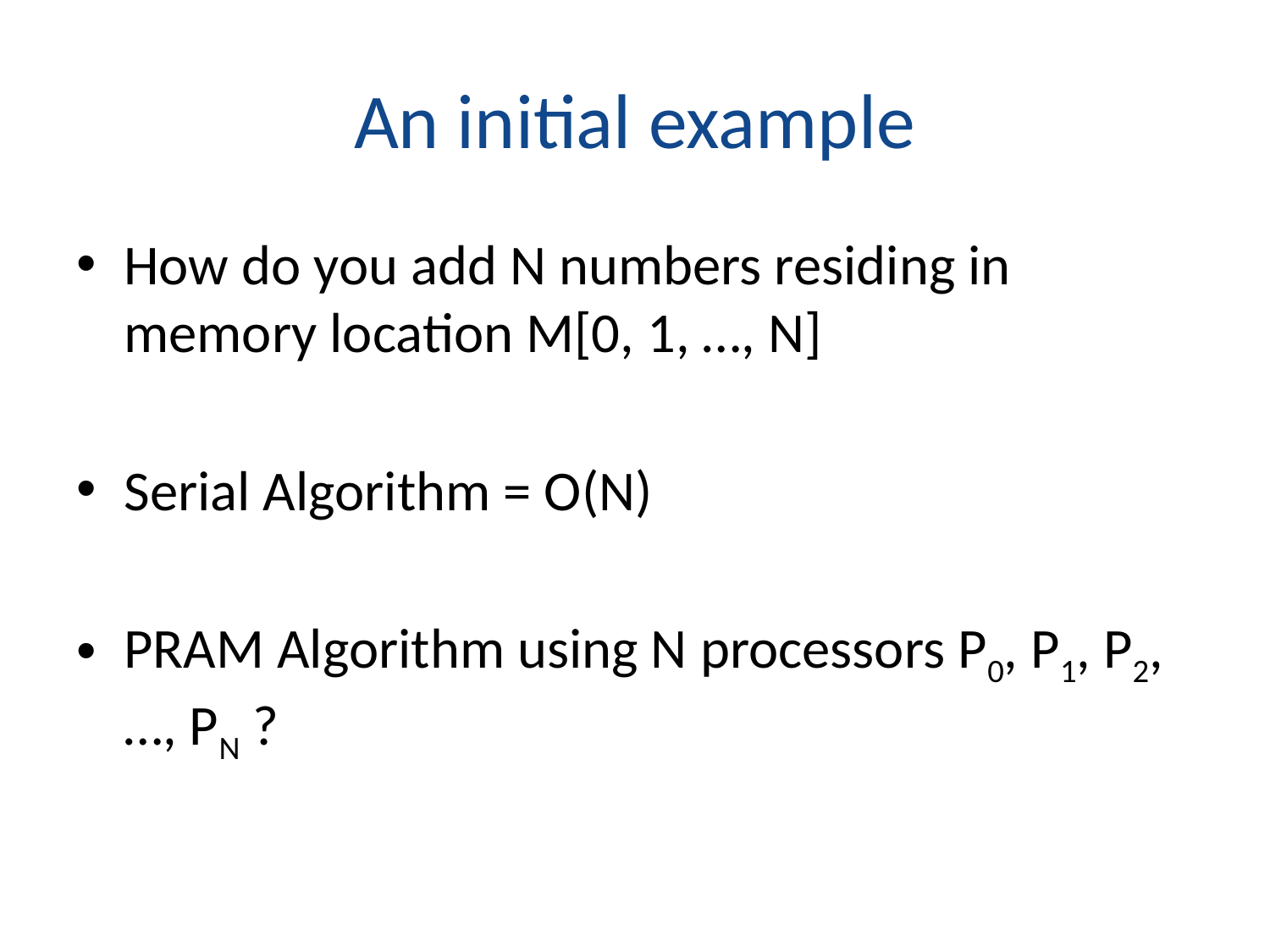

# An initial example
How do you add N numbers residing in memory location M[0, 1, …, N]

Serial Algorithm = O(N)

PRAM Algorithm using N processors P0, P1, P2, …, PN ?